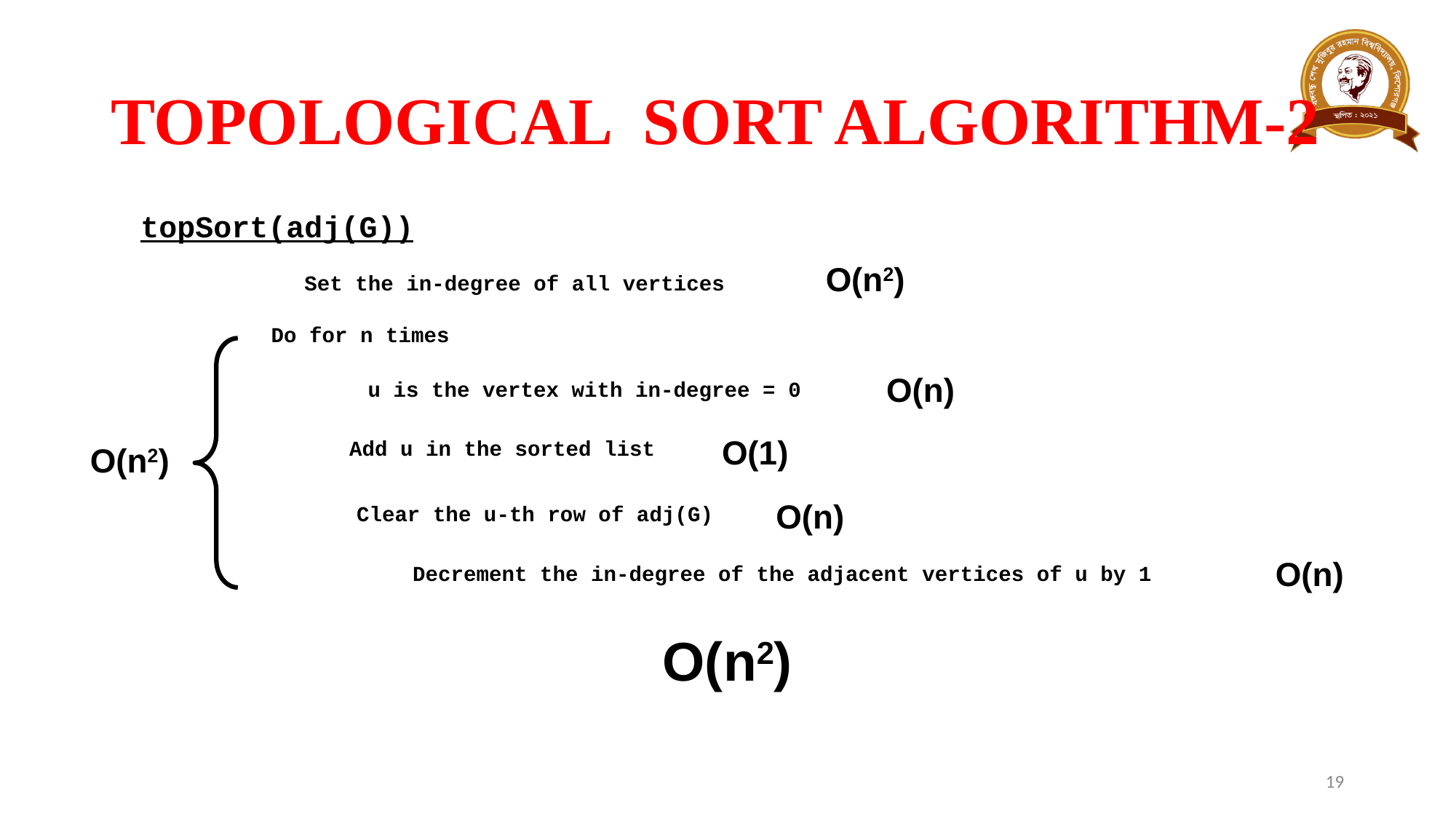

# TOPOLOGICAL  SORT ALGORITHM-2
topSort(adj(G))
O(n2)
Set the in-degree of all vertices
Do for n times

O(n)
u is the vertex with in-degree = 0
O(1)
Add u in the sorted list
O(n2)
O(n)
Clear the u-th row of adj(G)
O(n)
Decrement the in-degree of the adjacent vertices of u by 1
O(n2)
19